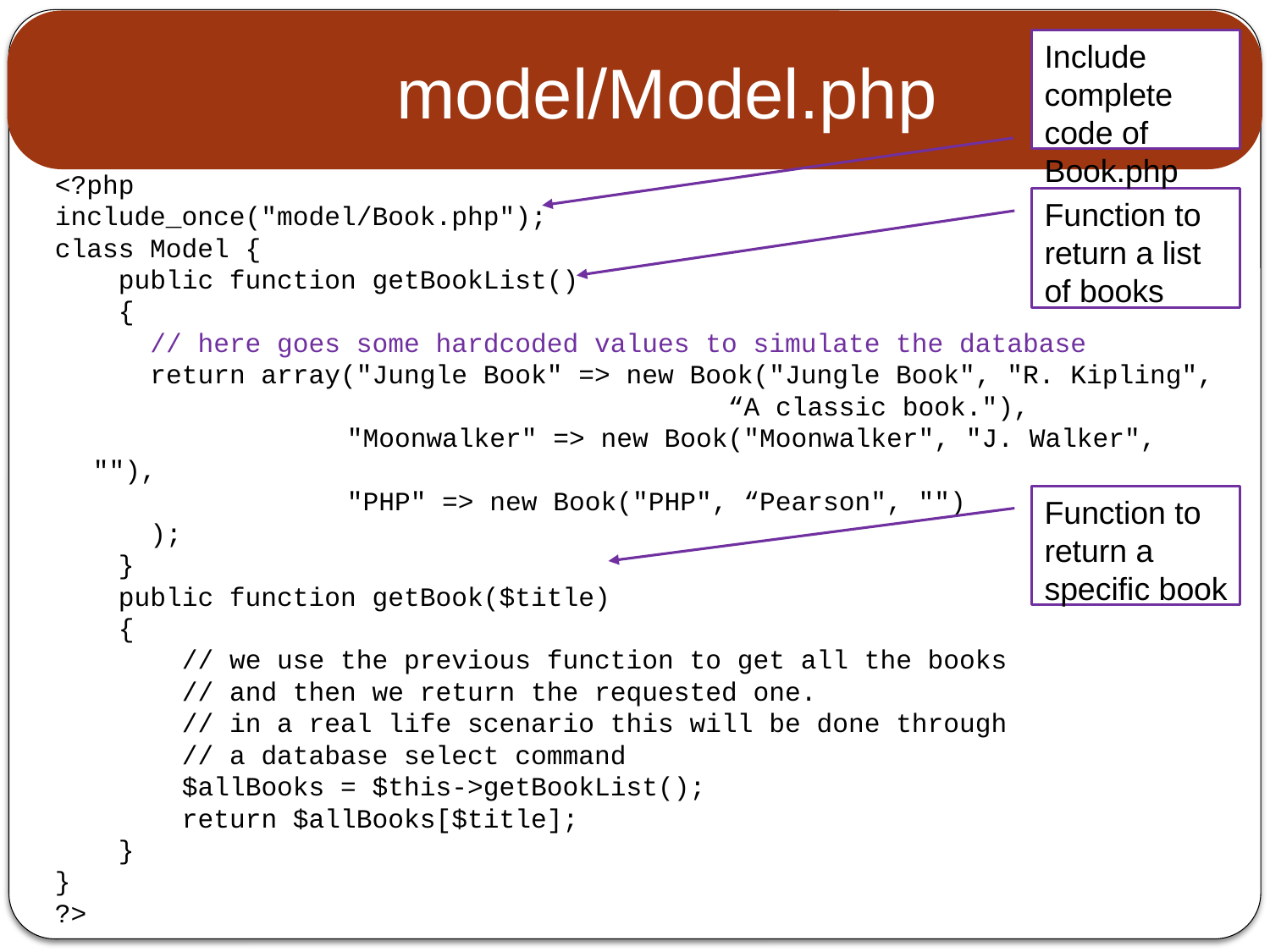

# model/Model.php
Include complete code of Book.php
<?php
include_once("model/Book.php");
class Model {
    public function getBookList()
    {
      // here goes some hardcoded values to simulate the database
      return array("Jungle Book" => new Book("Jungle Book", "R. Kipling", 					“A classic book."),
      		"Moonwalker" => new Book("Moonwalker", "J. Walker", ""),
      		"PHP" => new Book("PHP", “Pearson", "")
      );
    }
    public function getBook($title)
    {
        // we use the previous function to get all the books
        // and then we return the requested one.
        // in a real life scenario this will be done through
        // a database select command
        $allBooks = $this->getBookList();
        return $allBooks[$title];
    }
}
?>

Function to return a list of books
Function to return a specific book